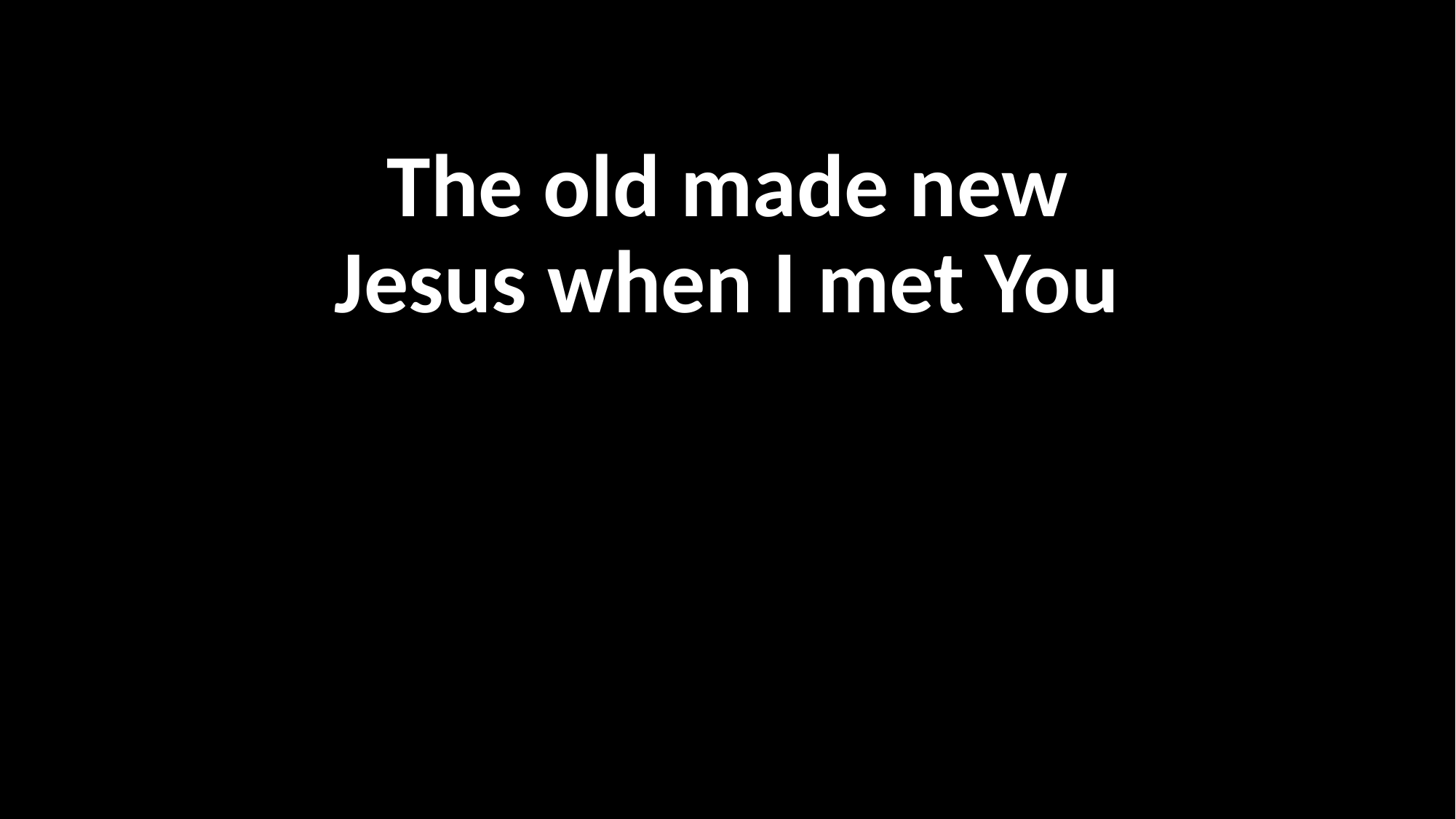

The old made new
Jesus when I met You